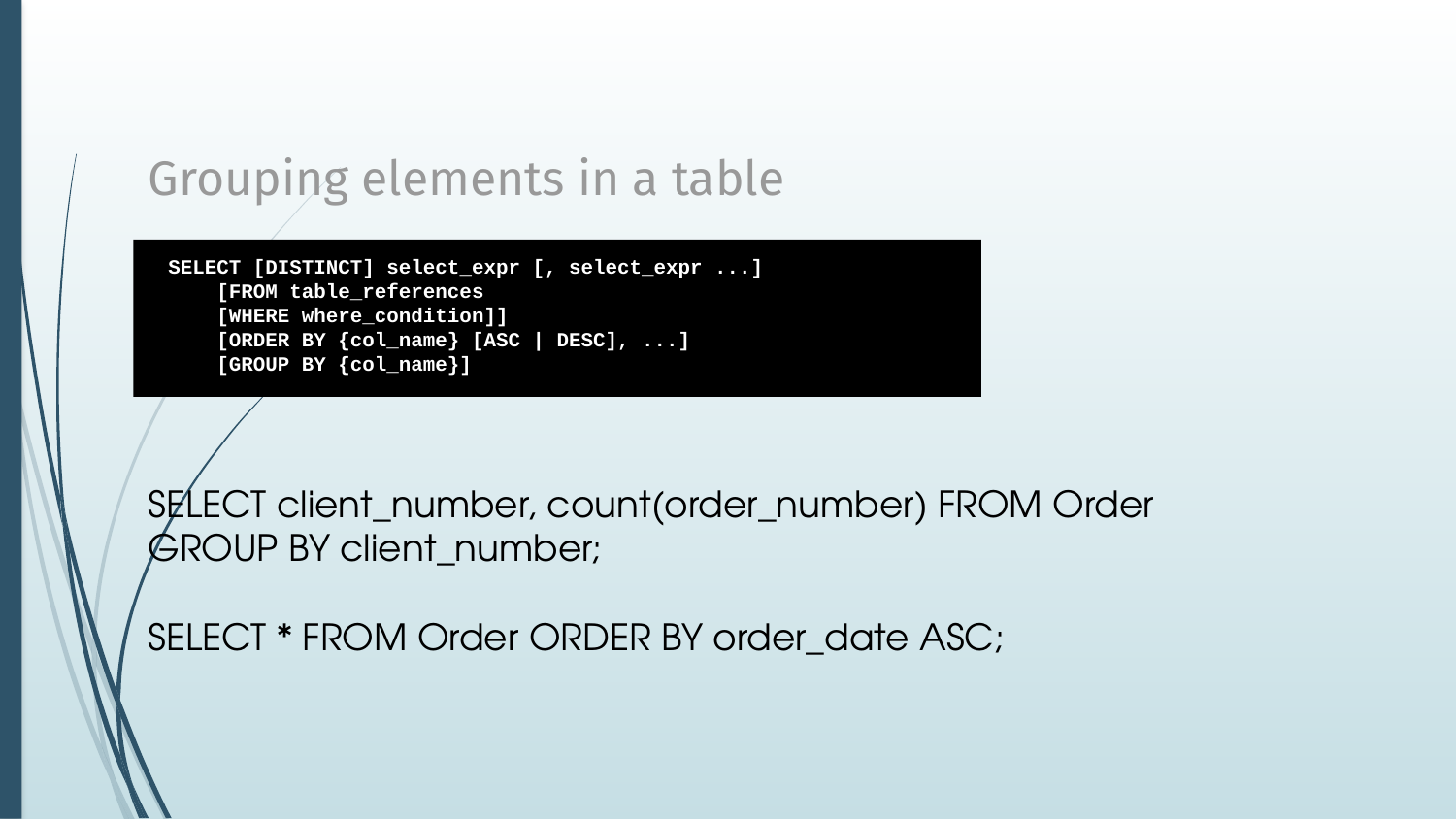

# Grouping elements in a table
SELECT [DISTINCT] select_expr [, select_expr ...]
    [FROM table_references
    [WHERE where_condition]]
    [ORDER BY {col_name} [ASC | DESC], ...]
    [GROUP BY {col_name}]

SELECT client_number, count(order_number) FROM Order GROUP BY client_number;

SELECT * FROM Order ORDER BY order_date ASC;